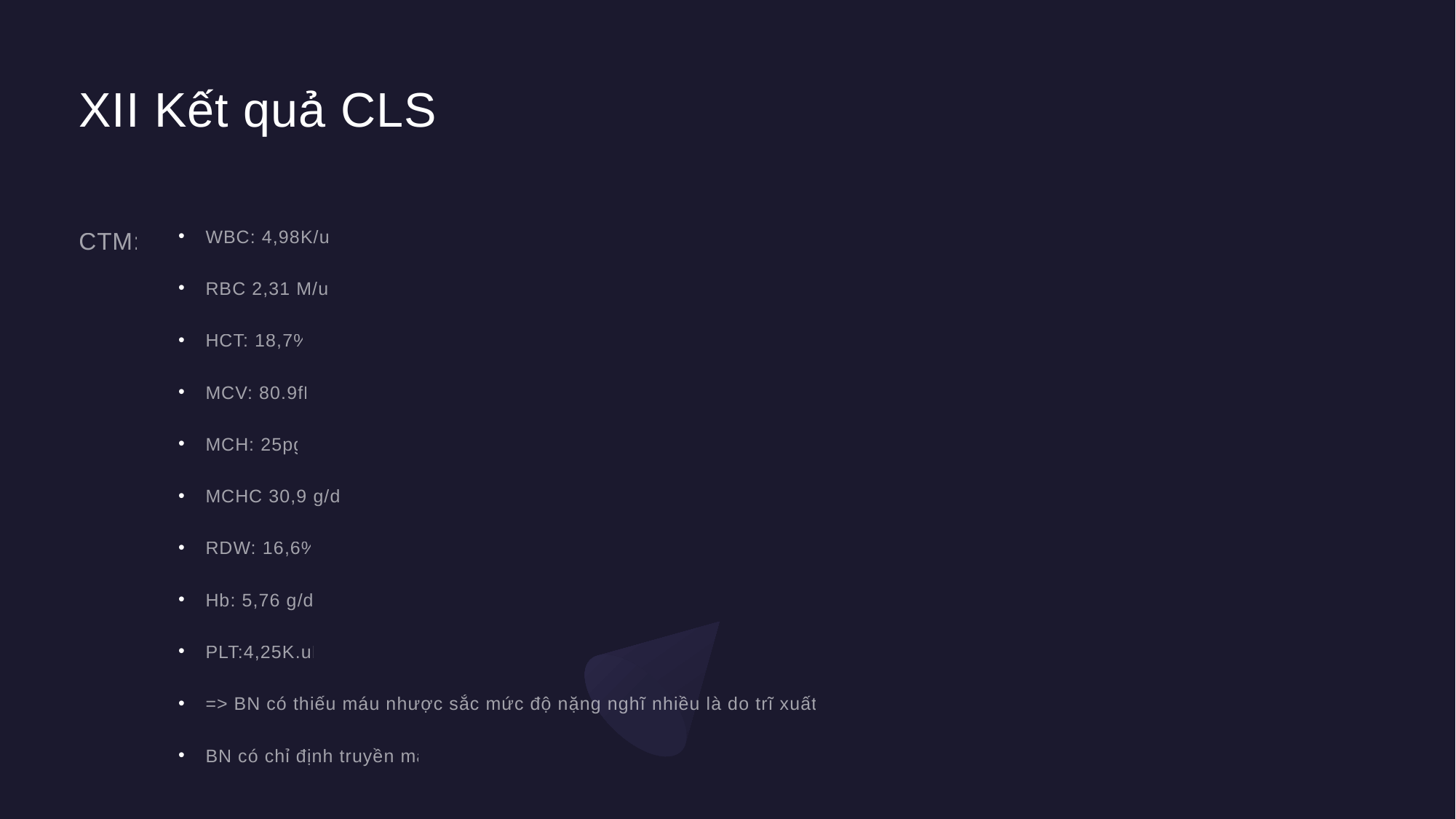

# XII Kết quả CLS
CTM:
WBC: 4,98K/uL
RBC 2,31 M/uL
HCT: 18,7%
MCV: 80.9fL
MCH: 25pg
MCHC 30,9 g/dL
RDW: 16,6%
Hb: 5,76 g/dL
PLT:4,25K.uL
=> BN có thiếu máu nhược sắc mức độ nặng nghĩ nhiều là do trĩ xuất huyết
BN có chỉ định truyền máu